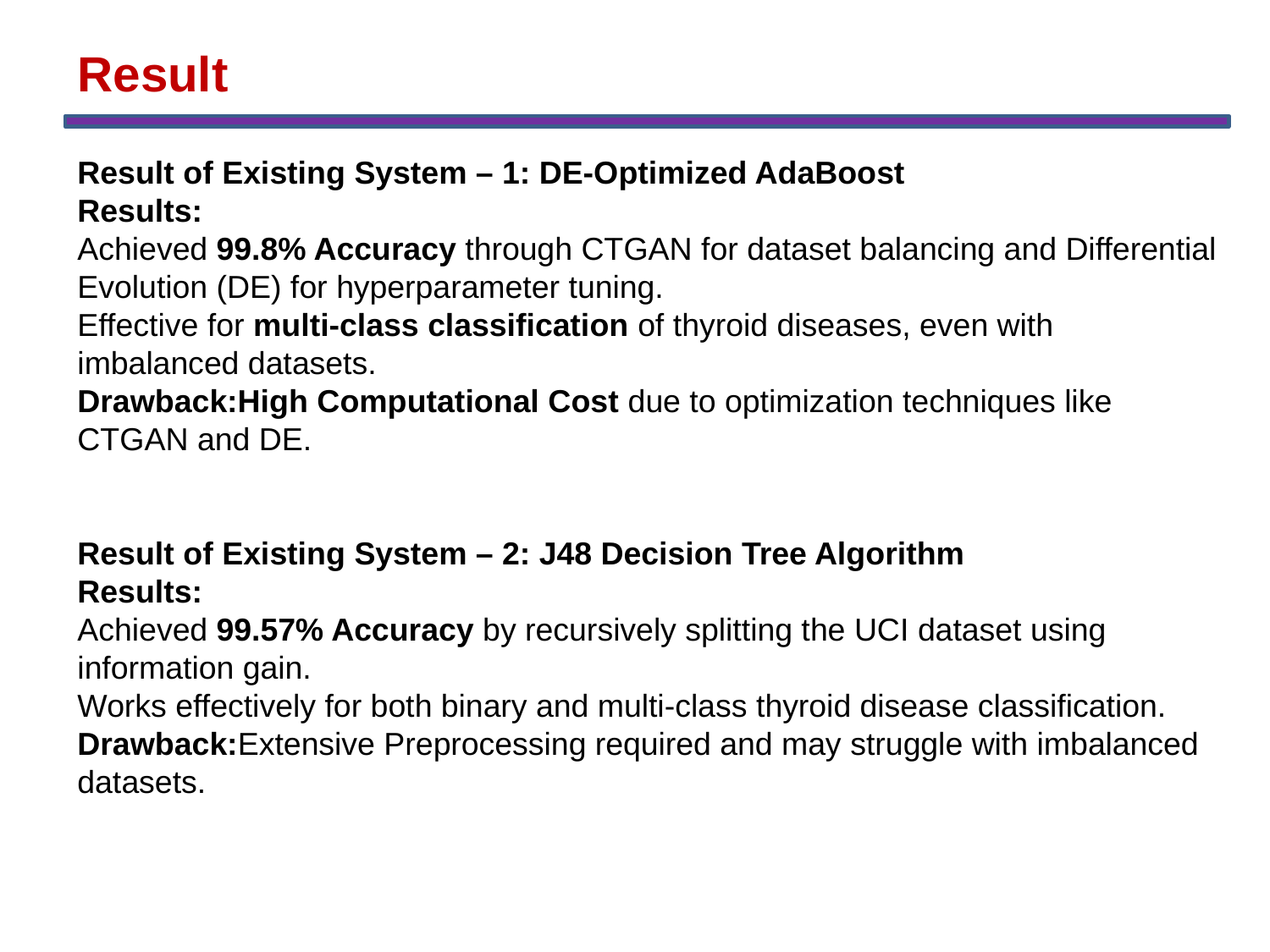

Result

Result of Existing System – 1: DE-Optimized AdaBoost
Results:
Achieved 99.8% Accuracy through CTGAN for dataset balancing and Differential Evolution (DE) for hyperparameter tuning.
Effective for multi-class classification of thyroid diseases, even with imbalanced datasets.
Drawback:High Computational Cost due to optimization techniques like CTGAN and DE.

Result of Existing System – 2: J48 Decision Tree Algorithm
Results:
Achieved 99.57% Accuracy by recursively splitting the UCI dataset using information gain.
Works effectively for both binary and multi-class thyroid disease classification.
Drawback:Extensive Preprocessing required and may struggle with imbalanced datasets.